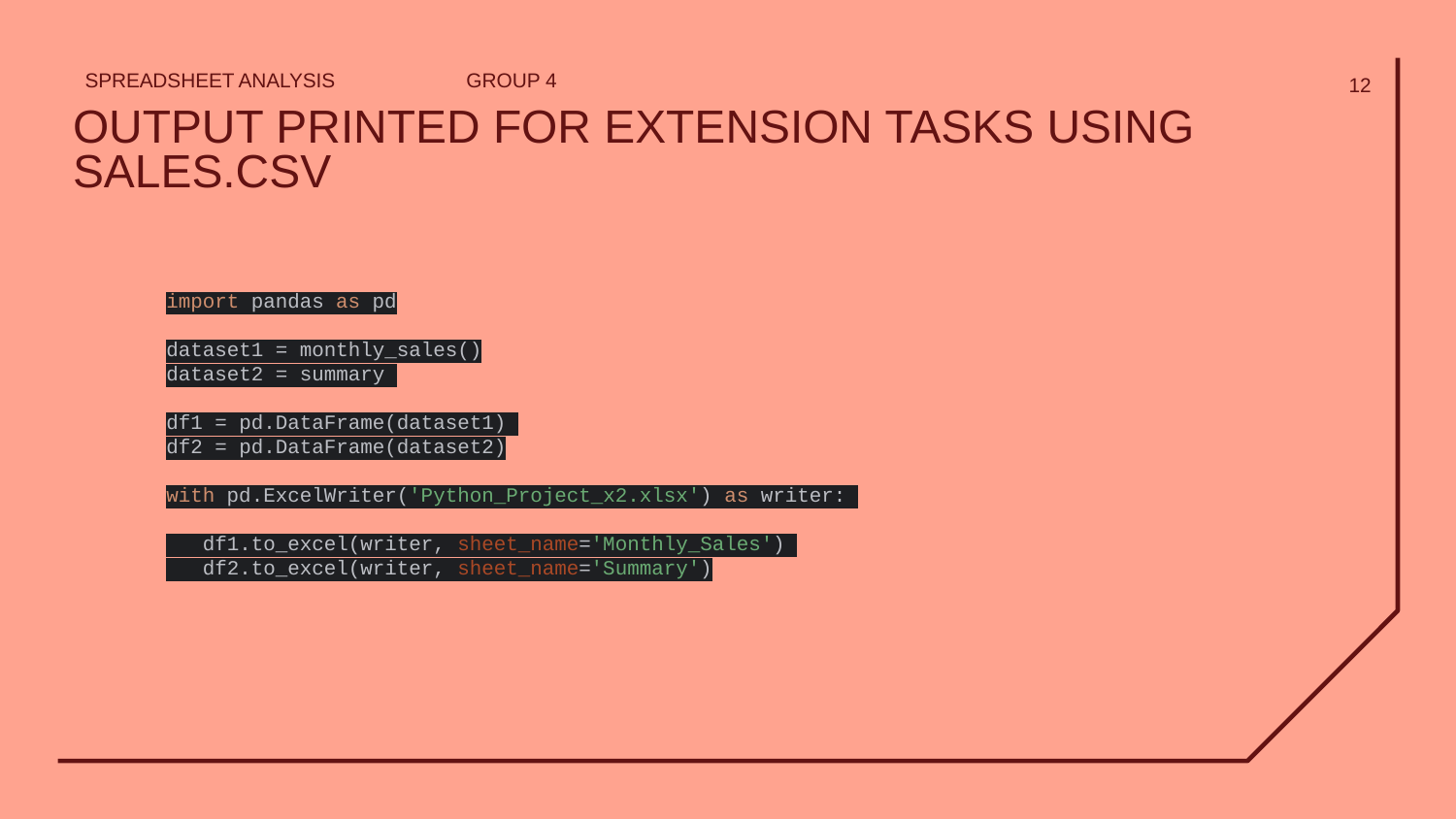

SPREADSHEET ANALYSIS
GROUP 4
12
# OUTPUT PRINTED FOR EXTENSION TASKS USING SALES.CSV
import pandas as pd

dataset1 = monthly_sales()
dataset2 = summary

df1 = pd.DataFrame(dataset1)
df2 = pd.DataFrame(dataset2)

with pd.ExcelWriter('Python_Project_x2.xlsx') as writer:

   df1.to_excel(writer, sheet_name='Monthly_Sales')
   df2.to_excel(writer, sheet_name='Summary')